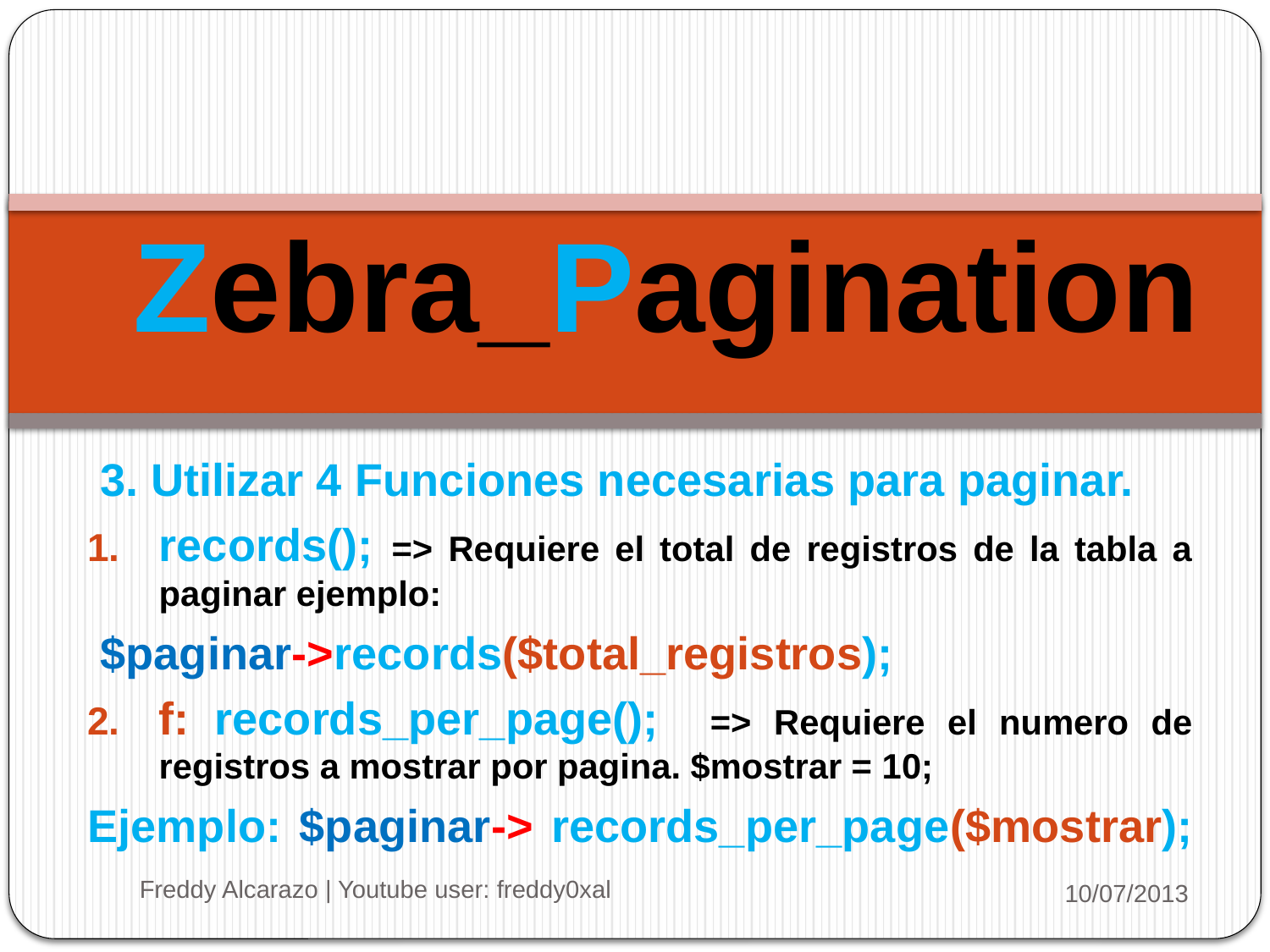

# Zebra_Pagination
 3. Utilizar 4 Funciones necesarias para paginar.
records(); => Requiere el total de registros de la tabla a paginar ejemplo:
 $paginar->records($total_registros);
f: records_per_page();  => Requiere el numero de registros a mostrar por pagina. $mostrar = 10;
Ejemplo: $paginar-> records_per_page($mostrar);
Freddy Alcarazo | Youtube user: freddy0xal
10/07/2013